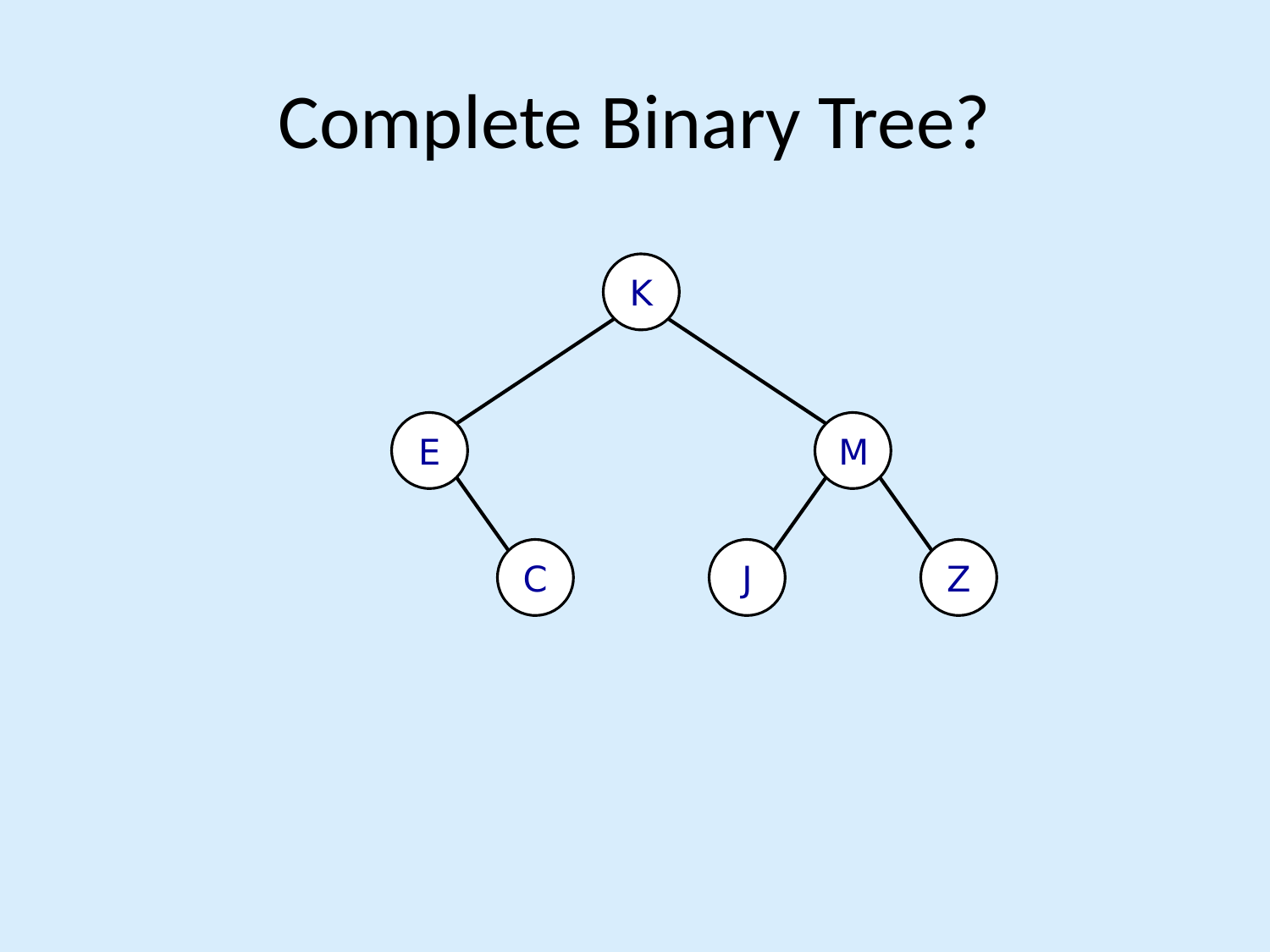

# Complete Binary Tree?
K
E
M
C
J
Z